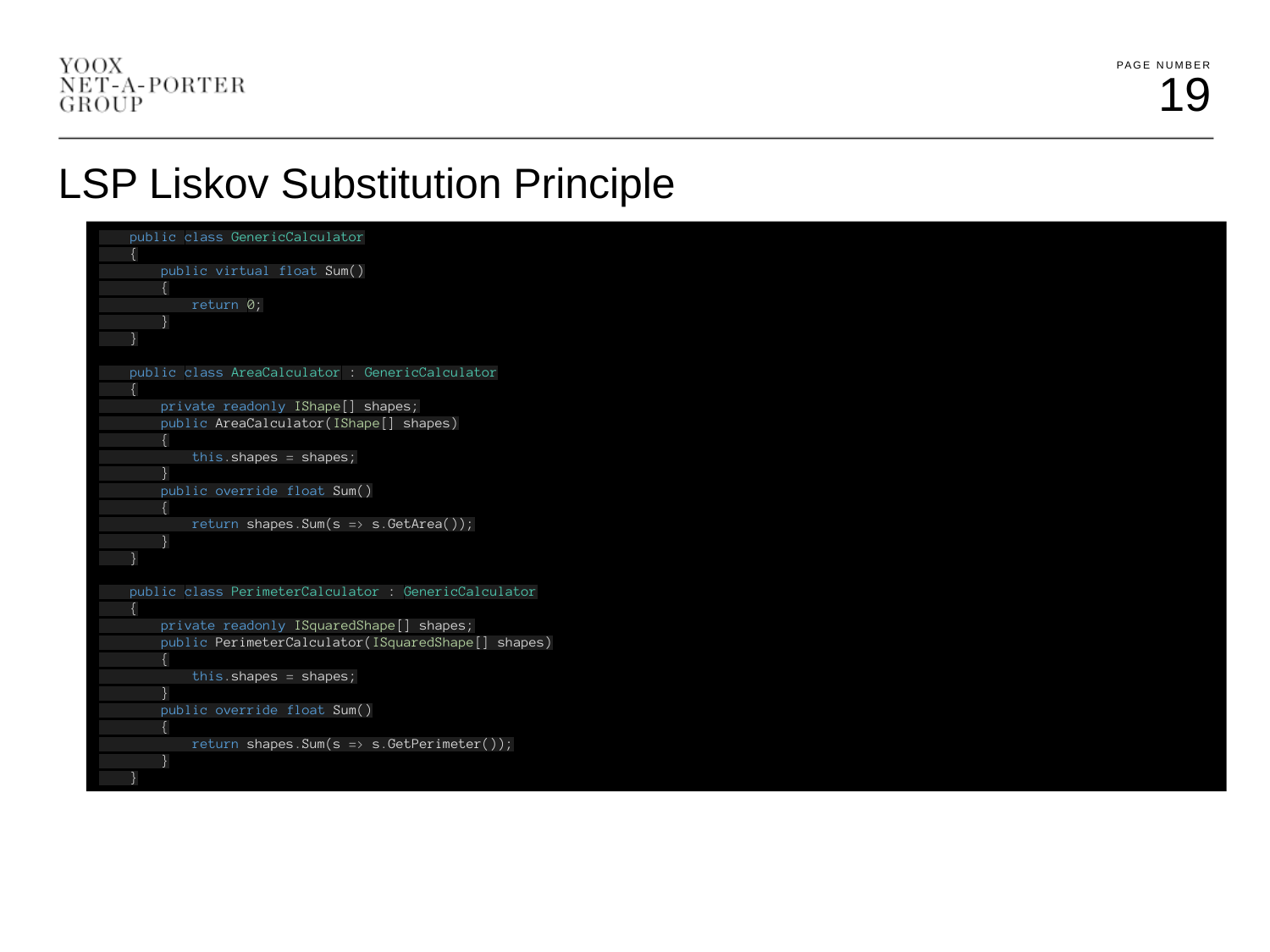

LSP Liskov Substitution Principle

    public class GenericCalculator
    {
        public virtual float Sum()
        {
            return 0;
        }
    }

    public class AreaCalculator : GenericCalculator
    {
        private readonly IShape[] shapes;
        public AreaCalculator(IShape[] shapes)
        {
            this.shapes = shapes;
        }
        public override float Sum()
        {
            return shapes.Sum(s => s.GetArea());
        }
    }

    public class PerimeterCalculator : GenericCalculator
    {
        private readonly ISquaredShape[] shapes;
        public PerimeterCalculator(ISquaredShape[] shapes)
        {
            this.shapes = shapes;
        }
        public override float Sum()
        {
            return shapes.Sum(s => s.GetPerimeter());
        }
    }